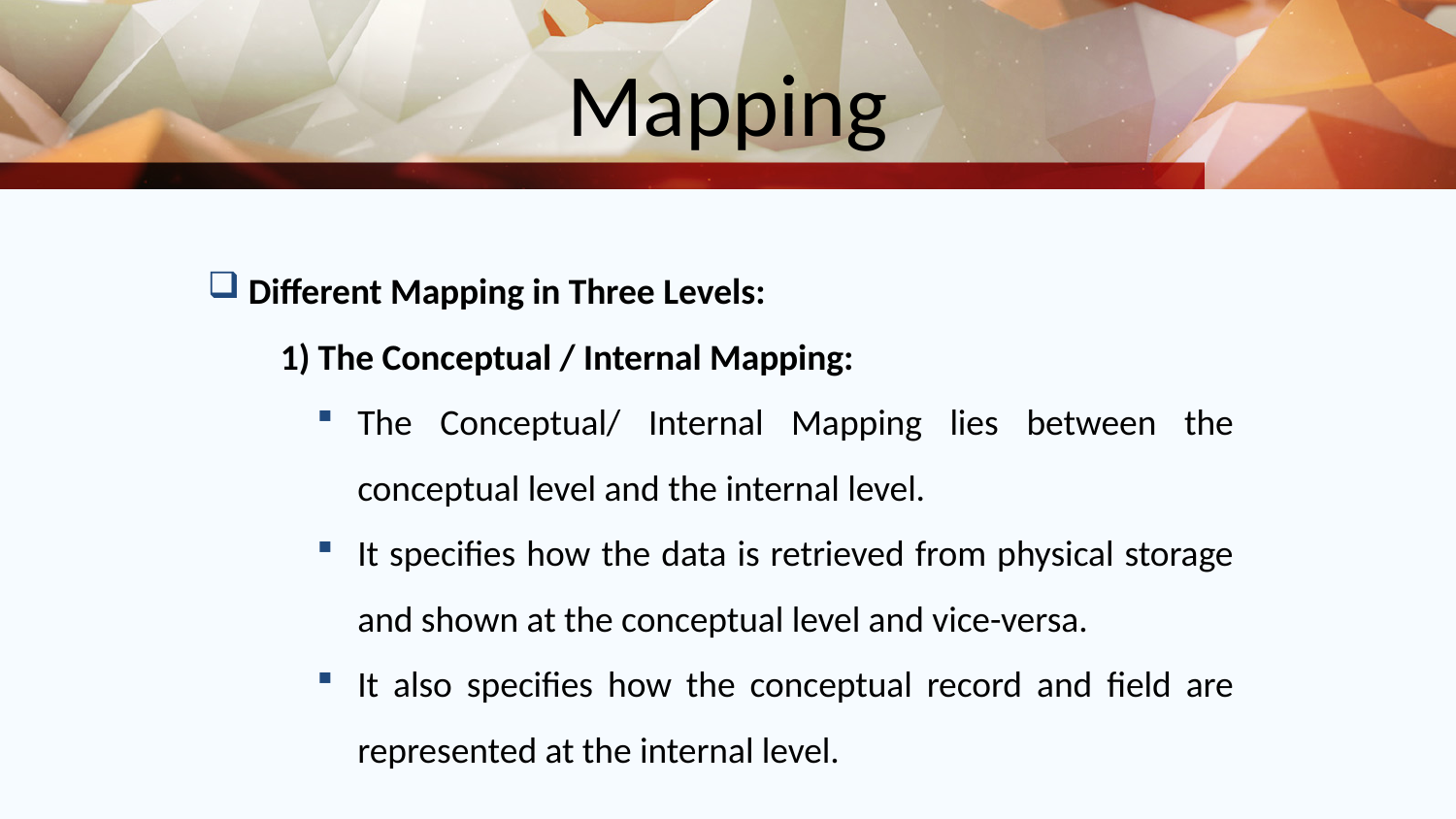

# Mapping
Different Mapping in Three Levels:
1) The Conceptual / Internal Mapping:
The Conceptual/ Internal Mapping lies between the conceptual level and the internal level.
It specifies how the data is retrieved from physical storage and shown at the conceptual level and vice-versa.
It also specifies how the conceptual record and field are represented at the internal level.